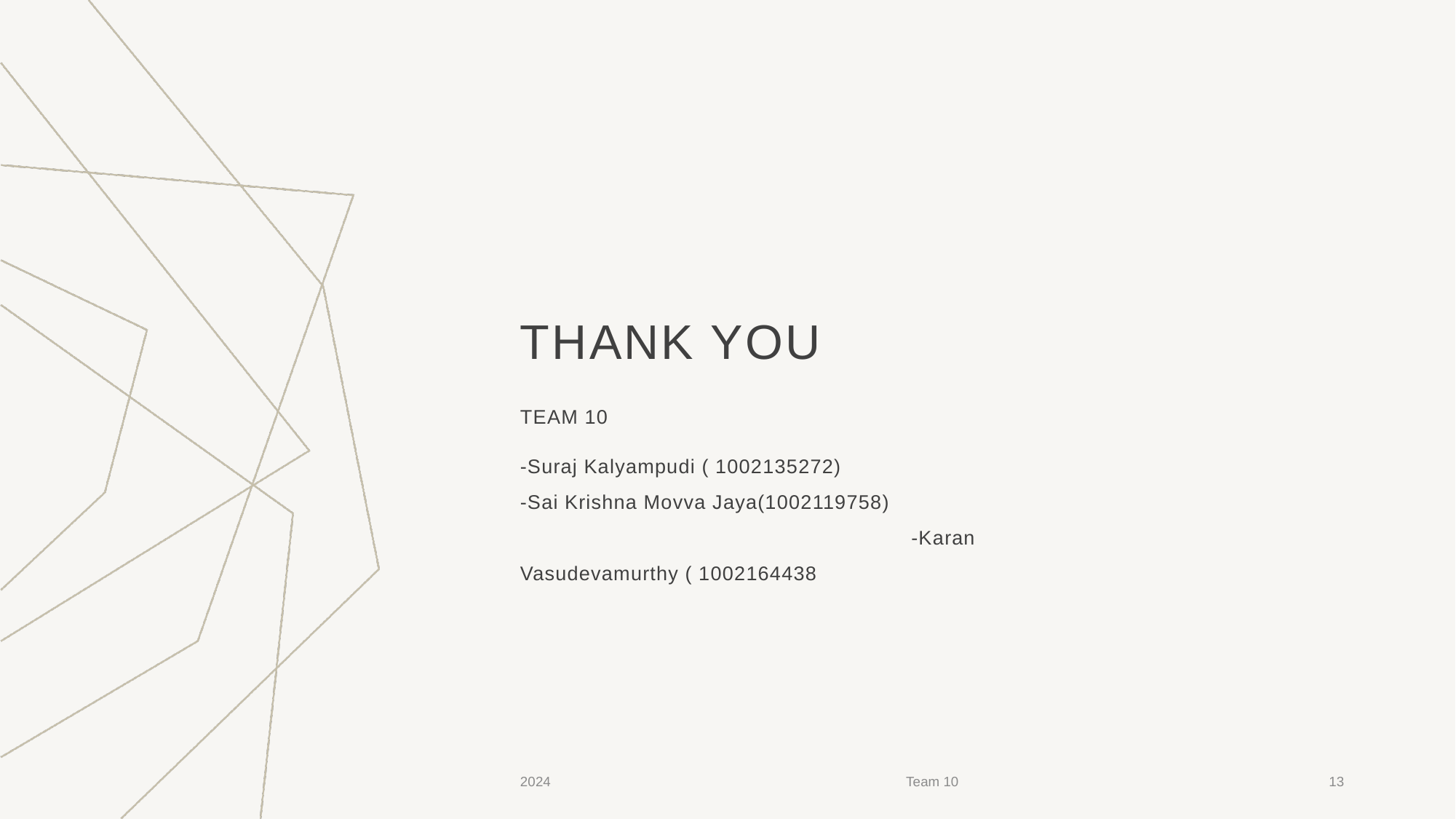

# THANK YOU
TEAM 10
-Suraj Kalyampudi ( 1002135272)
-Sai Krishna Movva Jaya(1002119758)                                                                                 -Karan Vasudevamurthy ( 1002164438
2024
Team 10
13